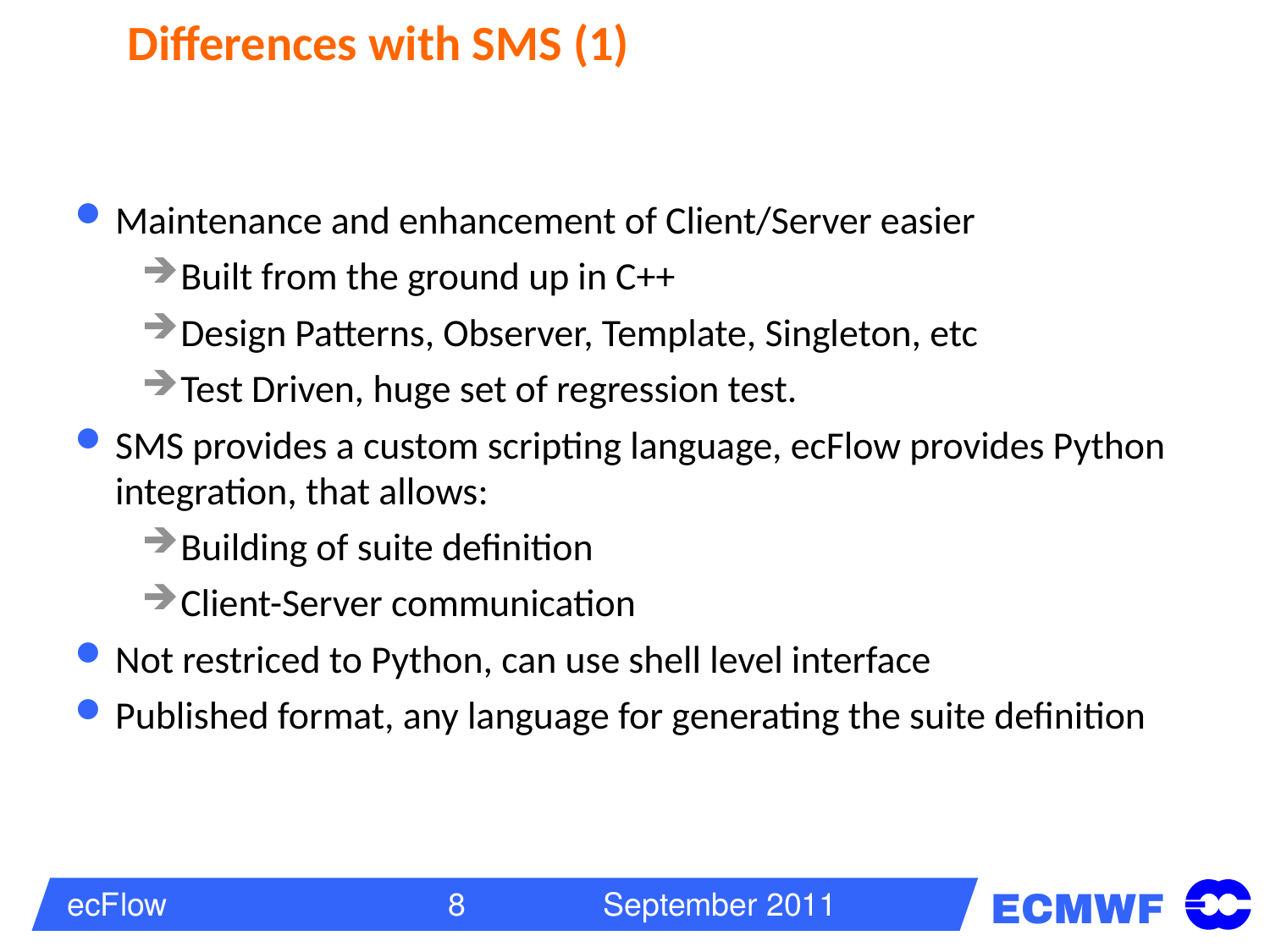

# Differences with SMS (1)
Maintenance and enhancement of Client/Server easier
Built from the ground up in C++
Design Patterns, Observer, Template, Singleton, etc
Test Driven, huge set of regression test.
SMS provides a custom scripting language, ecFlow provides Python integration, that allows:
Building of suite definition
Client-Server communication
Not restriced to Python, can use shell level interface
Published format, any language for generating the suite definition